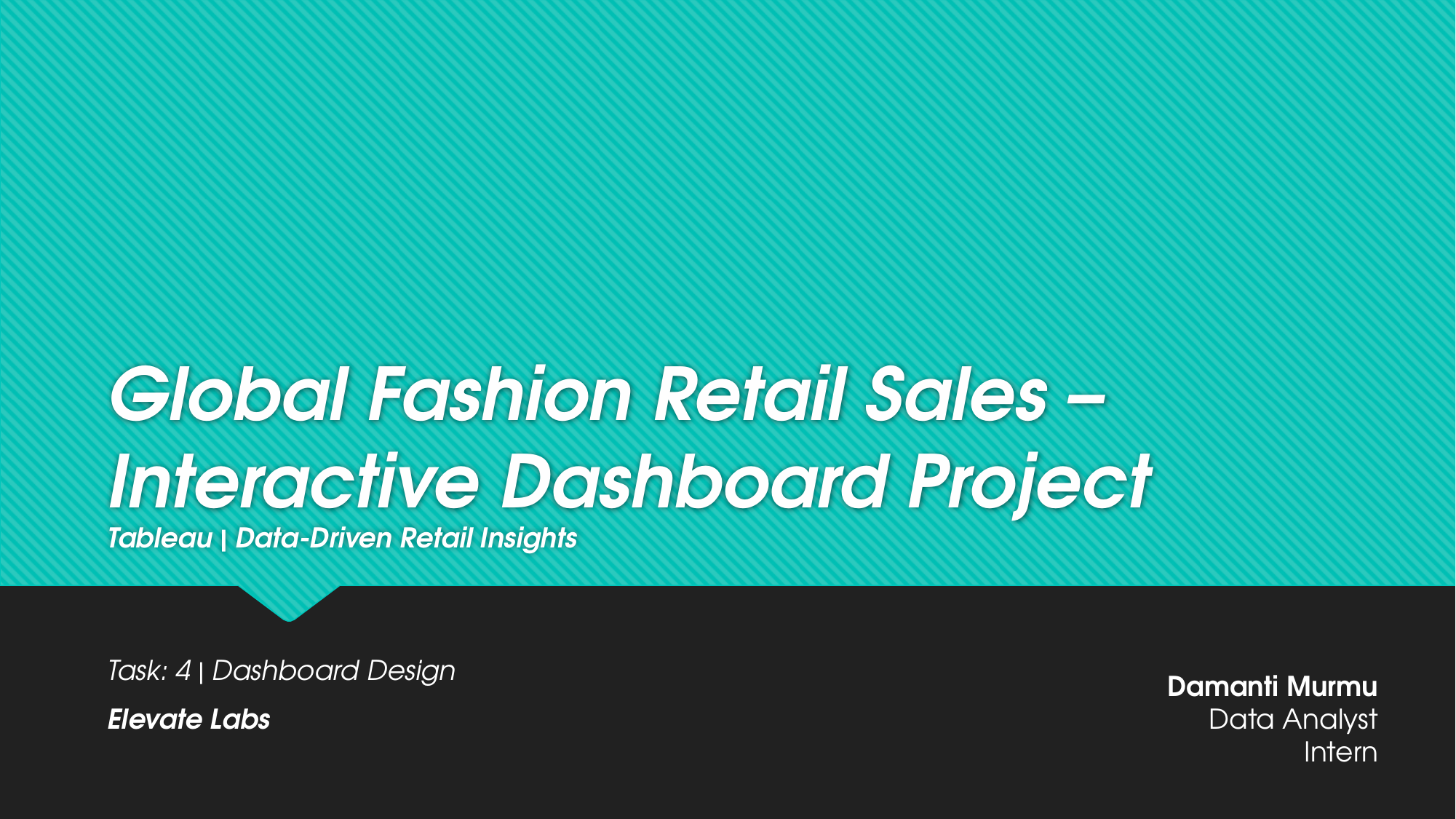

# Global Fashion Retail Sales – Interactive Dashboard Project
Tableau | Data-Driven Retail Insights
Task: 4 | Dashboard Design
Elevate Labs
Damanti Murmu
Data Analyst
Intern